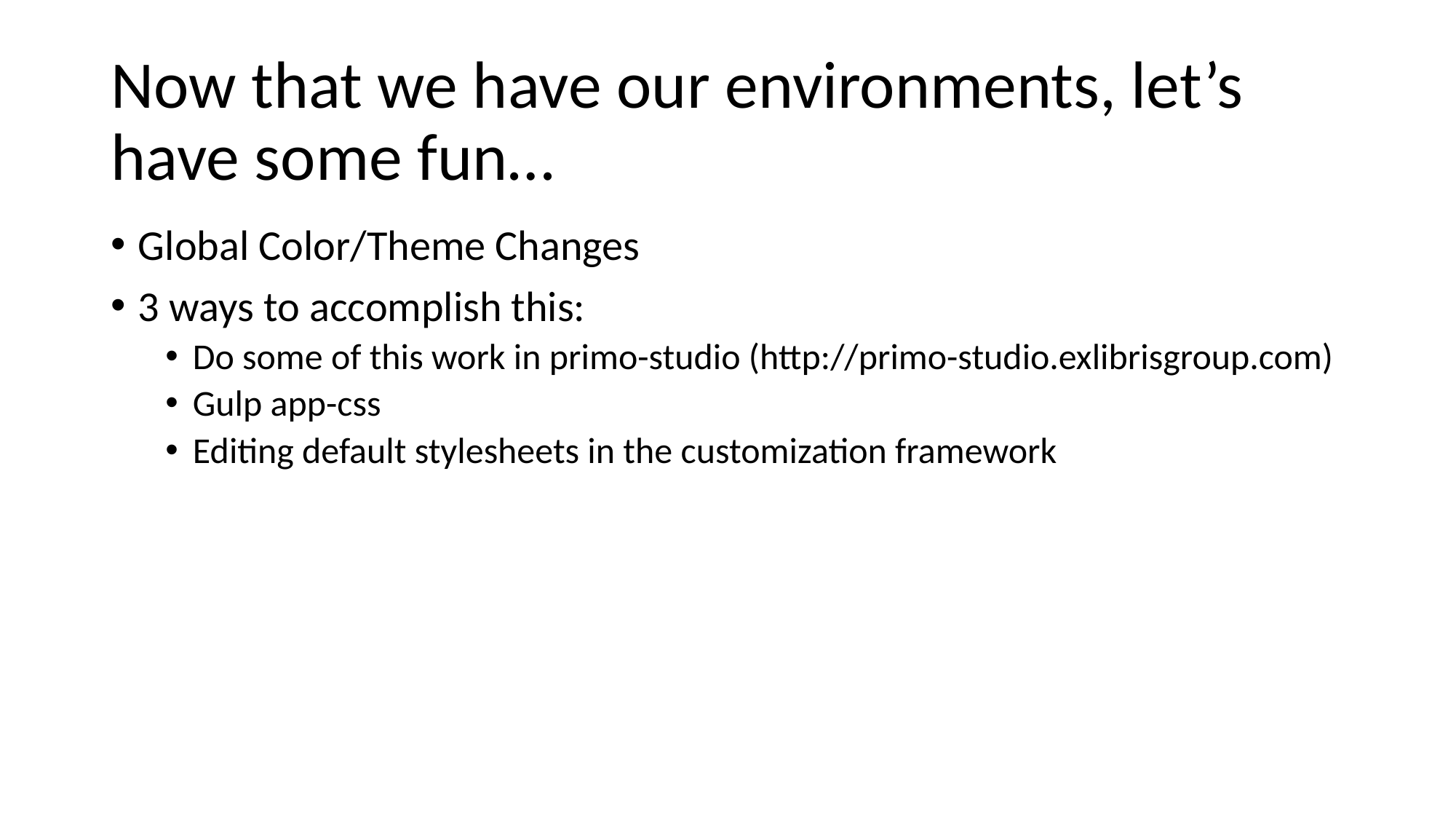

# Now that we have our environments, let’s have some fun…
Global Color/Theme Changes
3 ways to accomplish this:
Do some of this work in primo-studio (http://primo-studio.exlibrisgroup.com)
Gulp app-css
Editing default stylesheets in the customization framework